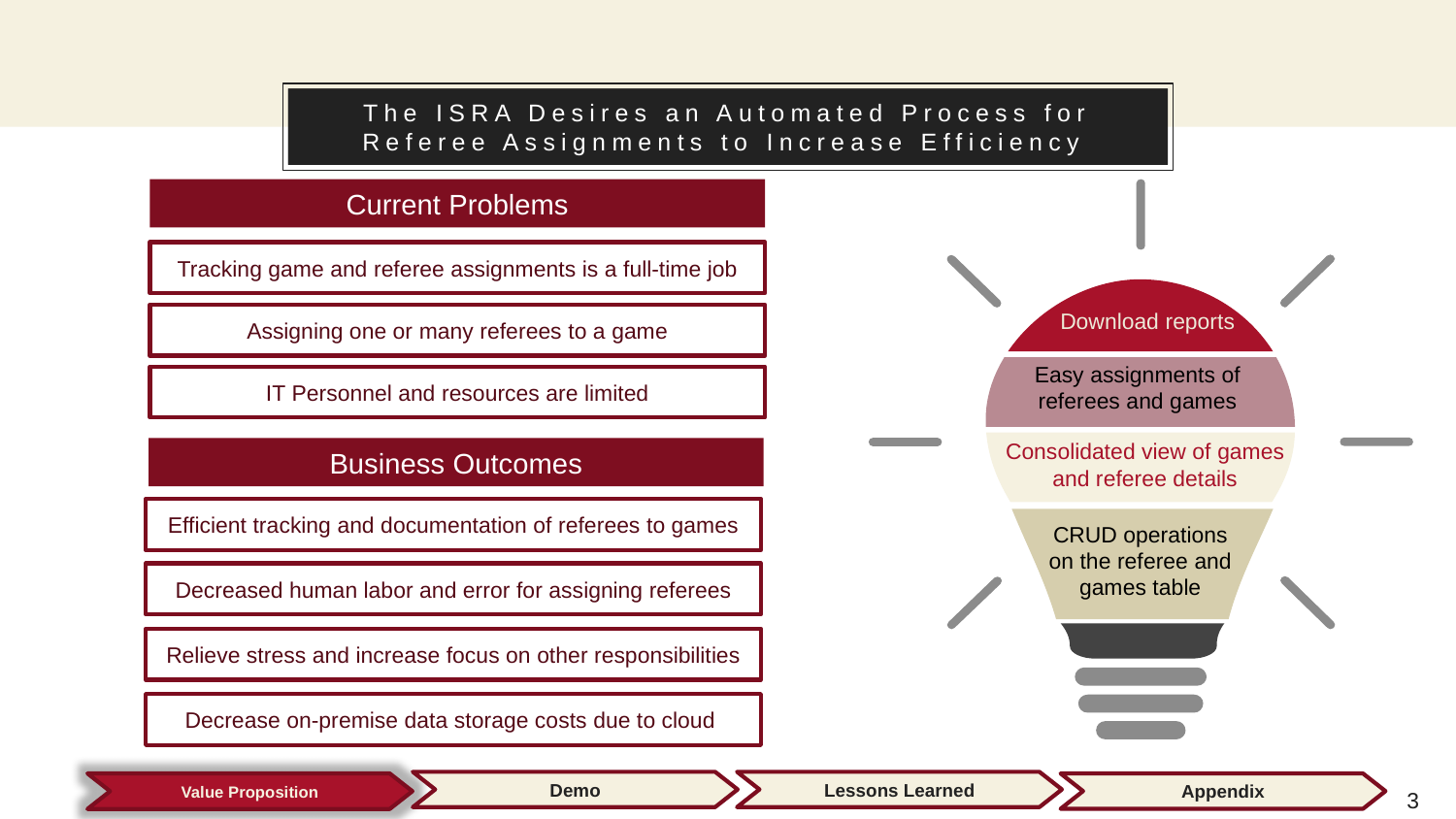

About this template
# The ISRA Desires an Automated Process for Referee Assignments to Increase Efficiency
Current Problems

Tracking game and referee assignments is a full-time job
Download reports
Assigning one or many referees to a game
Easy assignments of referees and games
IT Personnel and resources are limited
Consolidated view of games and referee details
Business Outcomes
Efficient tracking and documentation of referees to games
CRUD operations on the referee and games table
Decreased human labor and error for assigning referees
Relieve stress and increase focus on other responsibilities
Decrease on-premise data storage costs due to cloud
Demo
Lessons Learned
3
Appendix
Value Proposition